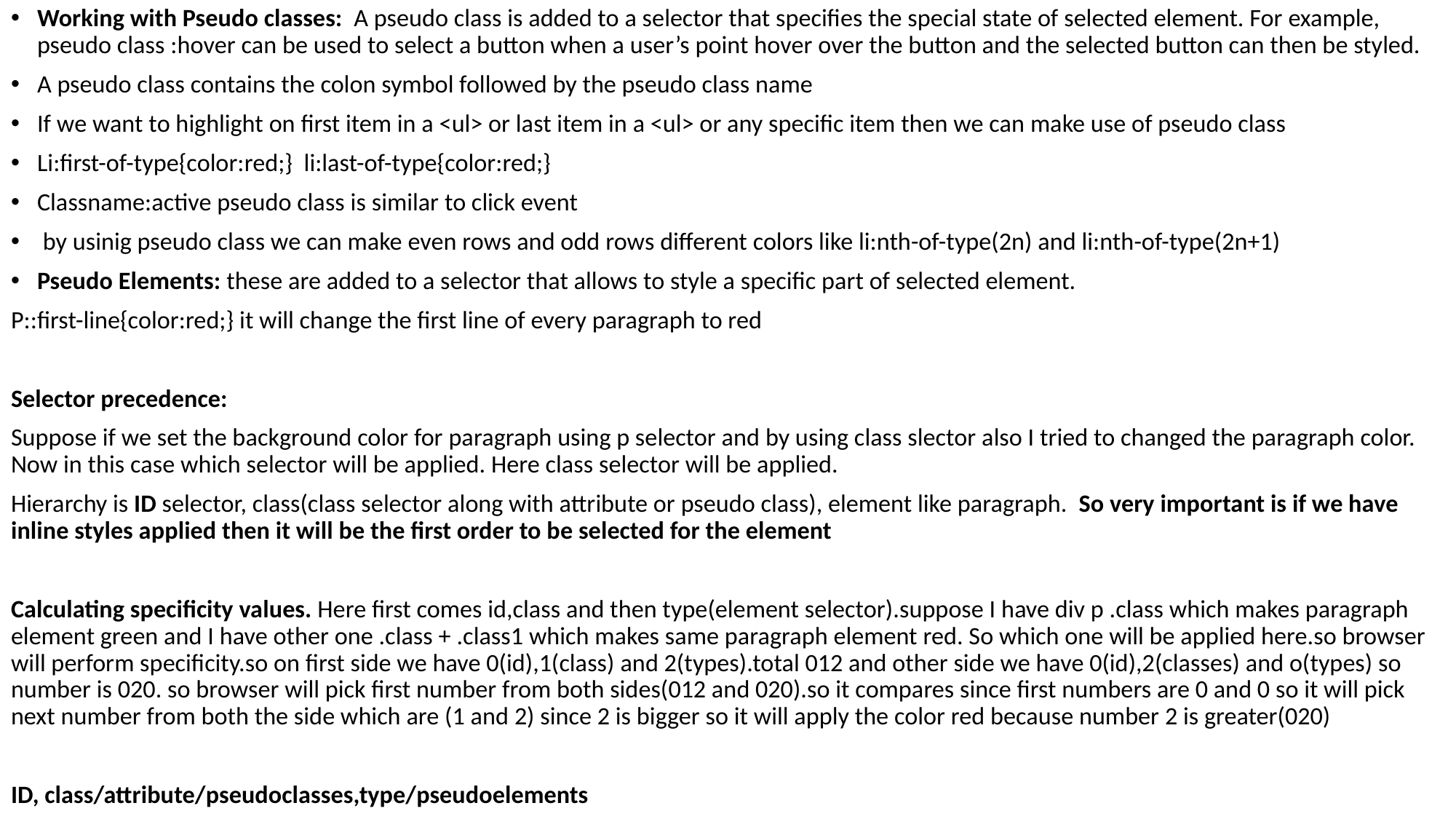

Working with Pseudo classes:  A pseudo class is added to a selector that specifies the special state of selected element. For example, pseudo class :hover can be used to select a button when a user’s point hover over the button and the selected button can then be styled.
A pseudo class contains the colon symbol followed by the pseudo class name
If we want to highlight on first item in a <ul> or last item in a <ul> or any specific item then we can make use of pseudo class
Li:first-of-type{color:red;}  li:last-of-type{color:red;}
Classname:active pseudo class is similar to click event
 by usinig pseudo class we can make even rows and odd rows different colors like li:nth-of-type(2n) and li:nth-of-type(2n+1)
Pseudo Elements: these are added to a selector that allows to style a specific part of selected element.
P::first-line{color:red;} it will change the first line of every paragraph to red

Selector precedence:
Suppose if we set the background color for paragraph using p selector and by using class slector also I tried to changed the paragraph color. Now in this case which selector will be applied. Here class selector will be applied.
Hierarchy is ID selector, class(class selector along with attribute or pseudo class), element like paragraph.  So very important is if we have inline styles applied then it will be the first order to be selected for the element

Calculating specificity values. Here first comes id,class and then type(element selector).suppose I have div p .class which makes paragraph element green and I have other one .class + .class1 which makes same paragraph element red. So which one will be applied here.so browser will perform specificity.so on first side we have 0(id),1(class) and 2(types).total 012 and other side we have 0(id),2(classes) and o(types) so number is 020. so browser will pick first number from both sides(012 and 020).so it compares since first numbers are 0 and 0 so it will pick next number from both the side which are (1 and 2) since 2 is bigger so it will apply the color red because number 2 is greater(020)

ID, class/attribute/pseudoclasses,type/pseudoelements